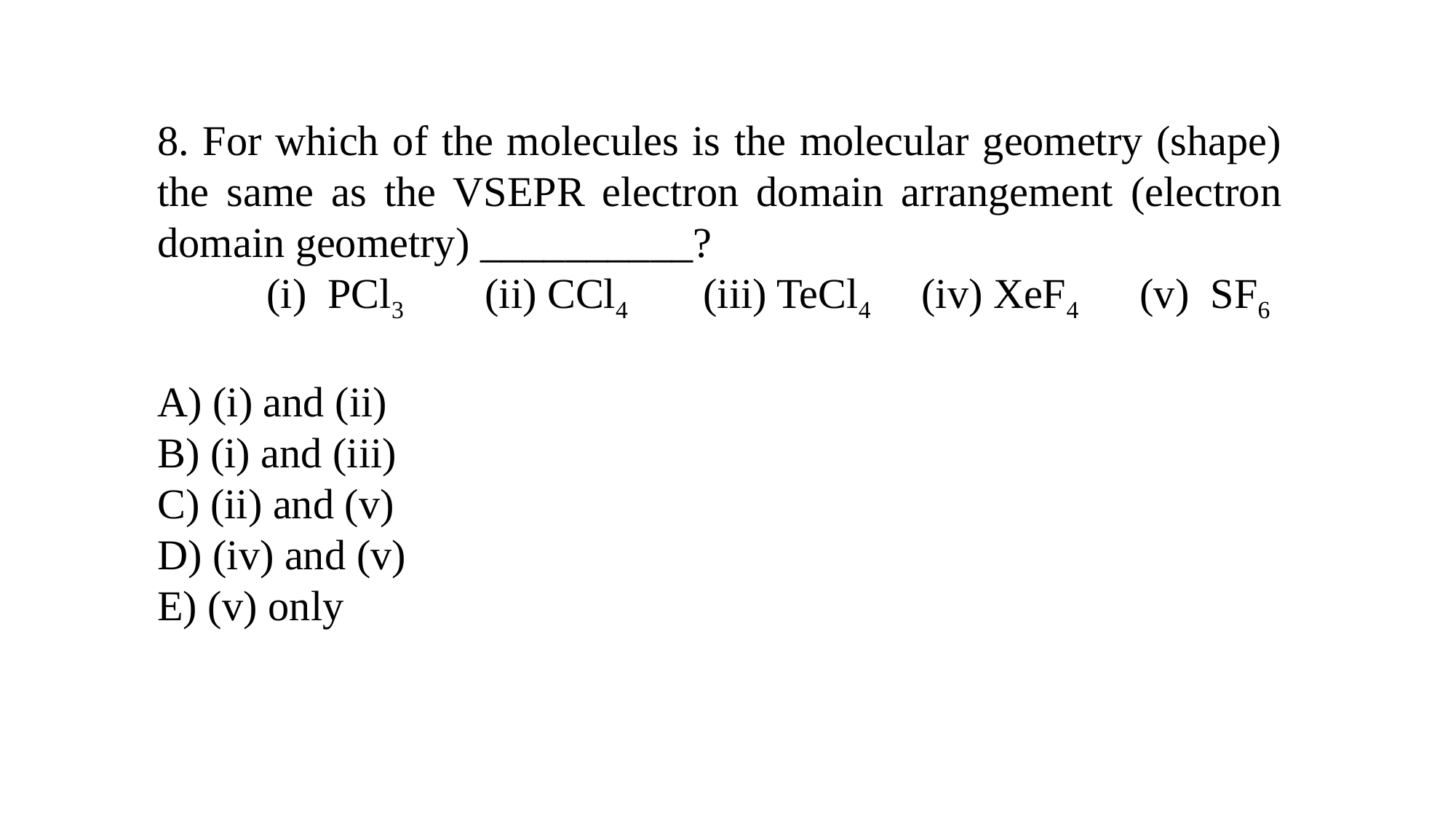

8. For which of the molecules is the molecular geometry (shape) the same as the VSEPR electron domain arrangement (electron domain geometry) __________?
	(i)  PCl3	(ii) CCl4	(iii) TeCl4	(iv) XeF4	(v)  SF6

A) (i) and (ii)
B) (i) and (iii)
C) (ii) and (v)
D) (iv) and (v)
E) (v) only